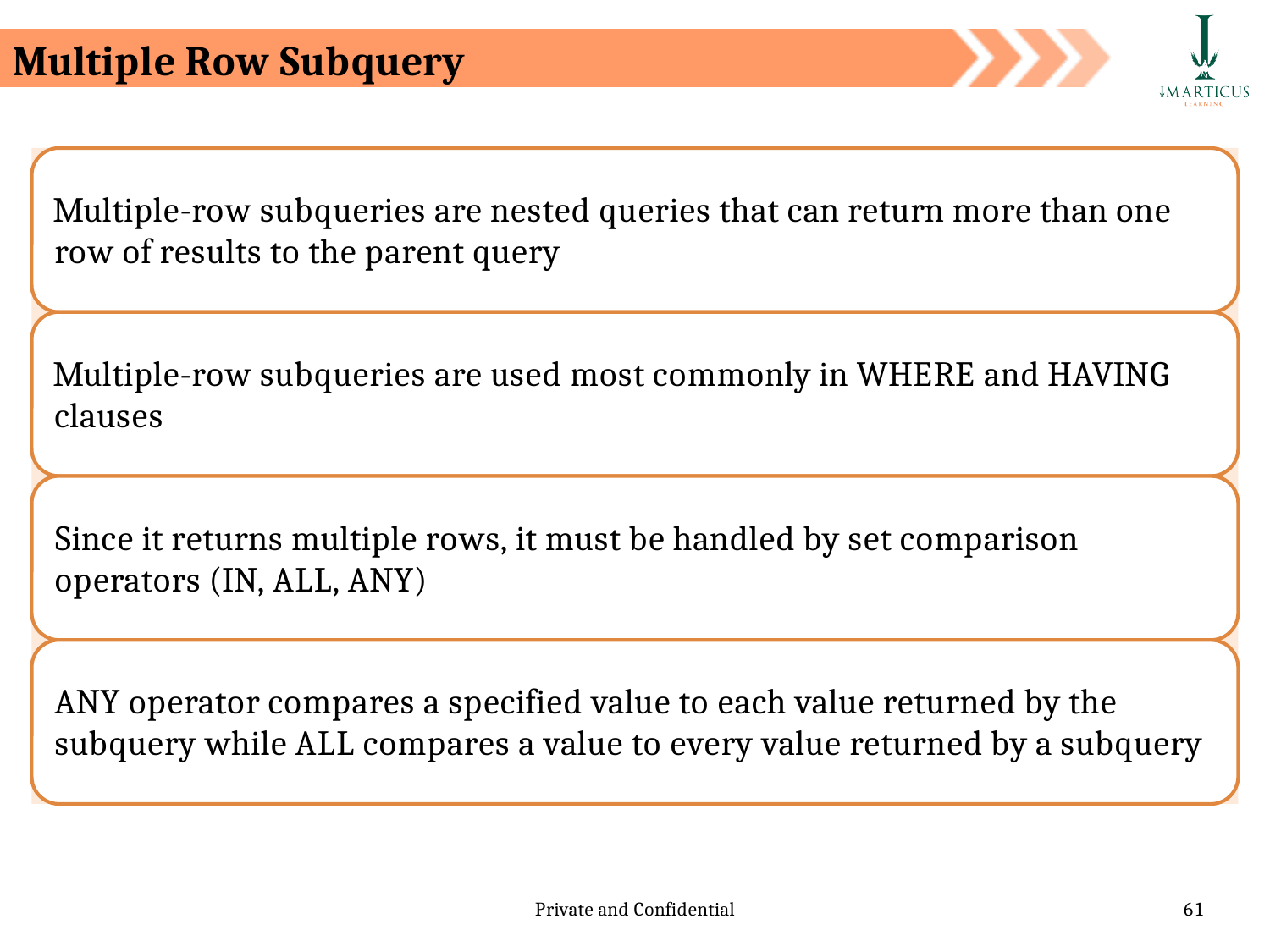

Multiple Row Subquery

Multiple-row subqueries are nested queries that can return more than one row of results to the parent query
Multiple-row subqueries are used most commonly in WHERE and HAVING clauses
Since it returns multiple rows, it must be handled by set comparison operators (IN, ALL, ANY)
ANY operator compares a specified value to each value returned by the subquery while ALL compares a value to every value returned by a subquery